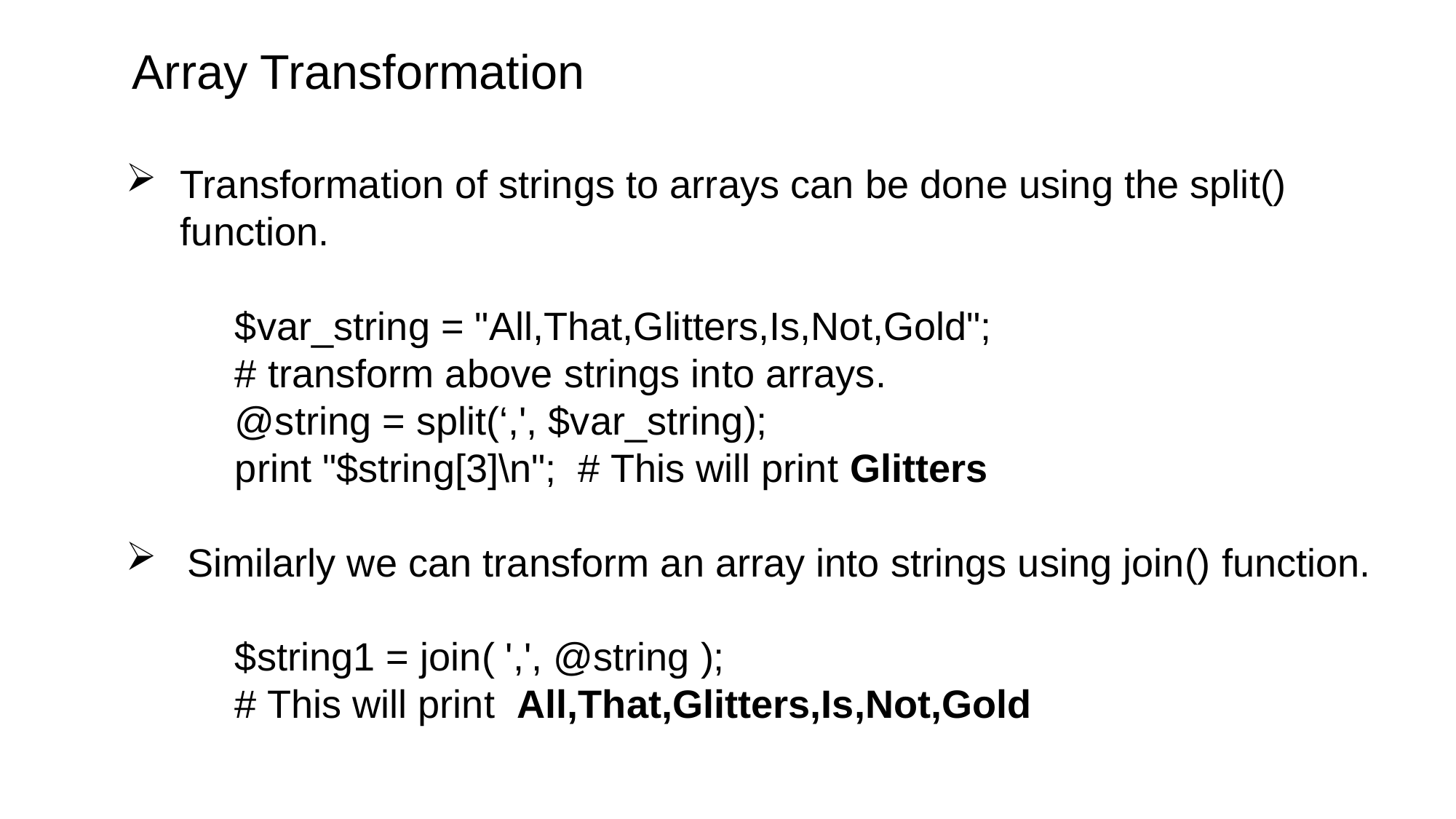

Array Transformation
Transformation of strings to arrays can be done using the split() function.

	$var_string = "All,That,Glitters,Is,Not,Gold";
	# transform above strings into arrays.
	@string = split(‘,', $var_string);
	print "$string[3]\n";  # This will print Glitters

Similarly we can transform an array into strings using join() function.

	$string1 = join( ',', @string );
	# This will print  All,That,Glitters,Is,Not,Gold